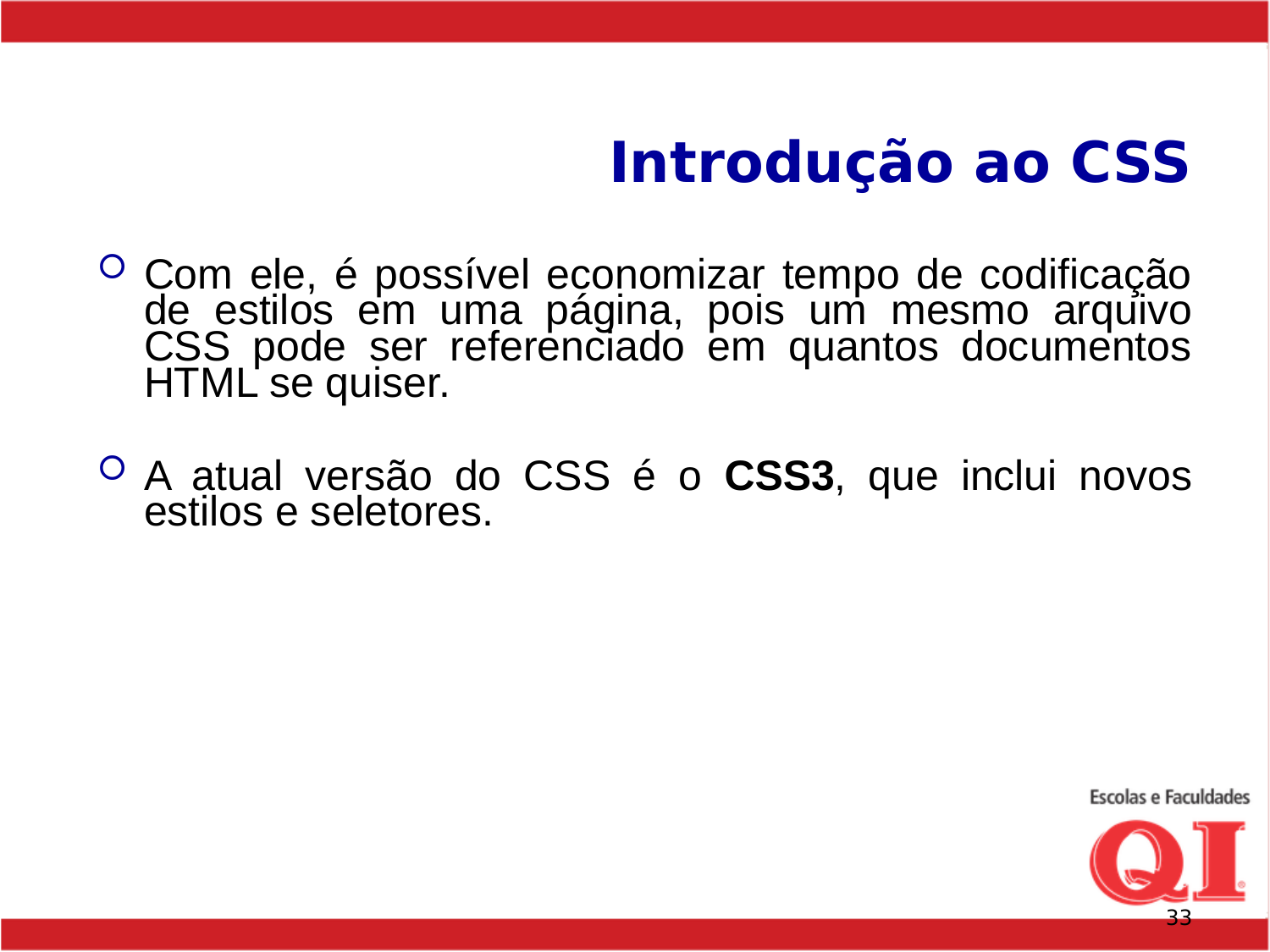

# Introdução ao CSS
Com ele, é possível economizar tempo de codificação de estilos em uma página, pois um mesmo arquivo CSS pode ser referenciado em quantos documentos HTML se quiser.

A atual versão do CSS é o CSS3, que inclui novos estilos e seletores.
33